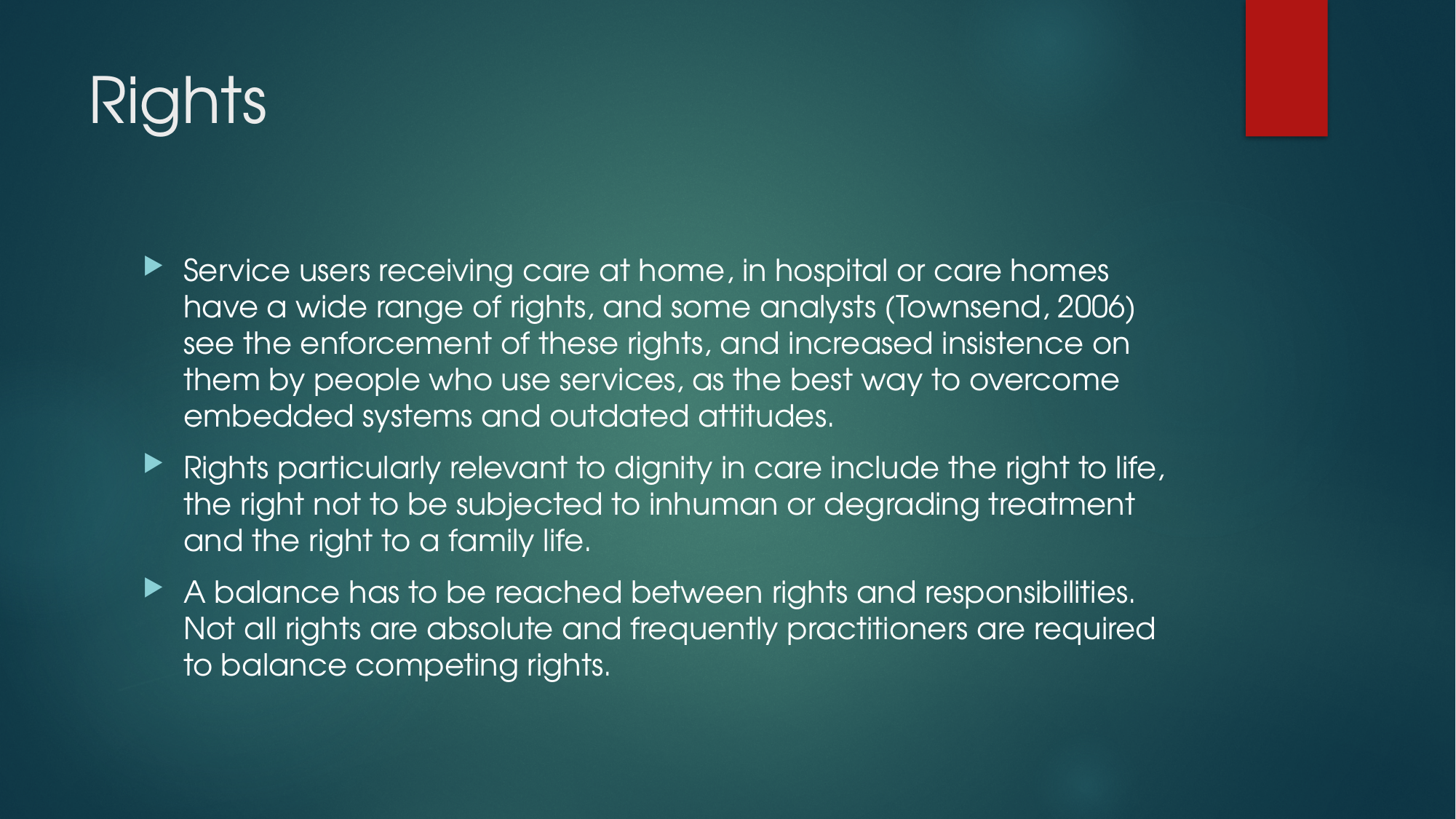

# Rights
Service users receiving care at home, in hospital or care homes have a wide range of rights, and some analysts (Townsend, 2006) see the enforcement of these rights, and increased insistence on them by people who use services, as the best way to overcome embedded systems and outdated attitudes.
Rights particularly relevant to dignity in care include the right to life, the right not to be subjected to inhuman or degrading treatment and the right to a family life.
A balance has to be reached between rights and responsibilities. Not all rights are absolute and frequently practitioners are required to balance competing rights.